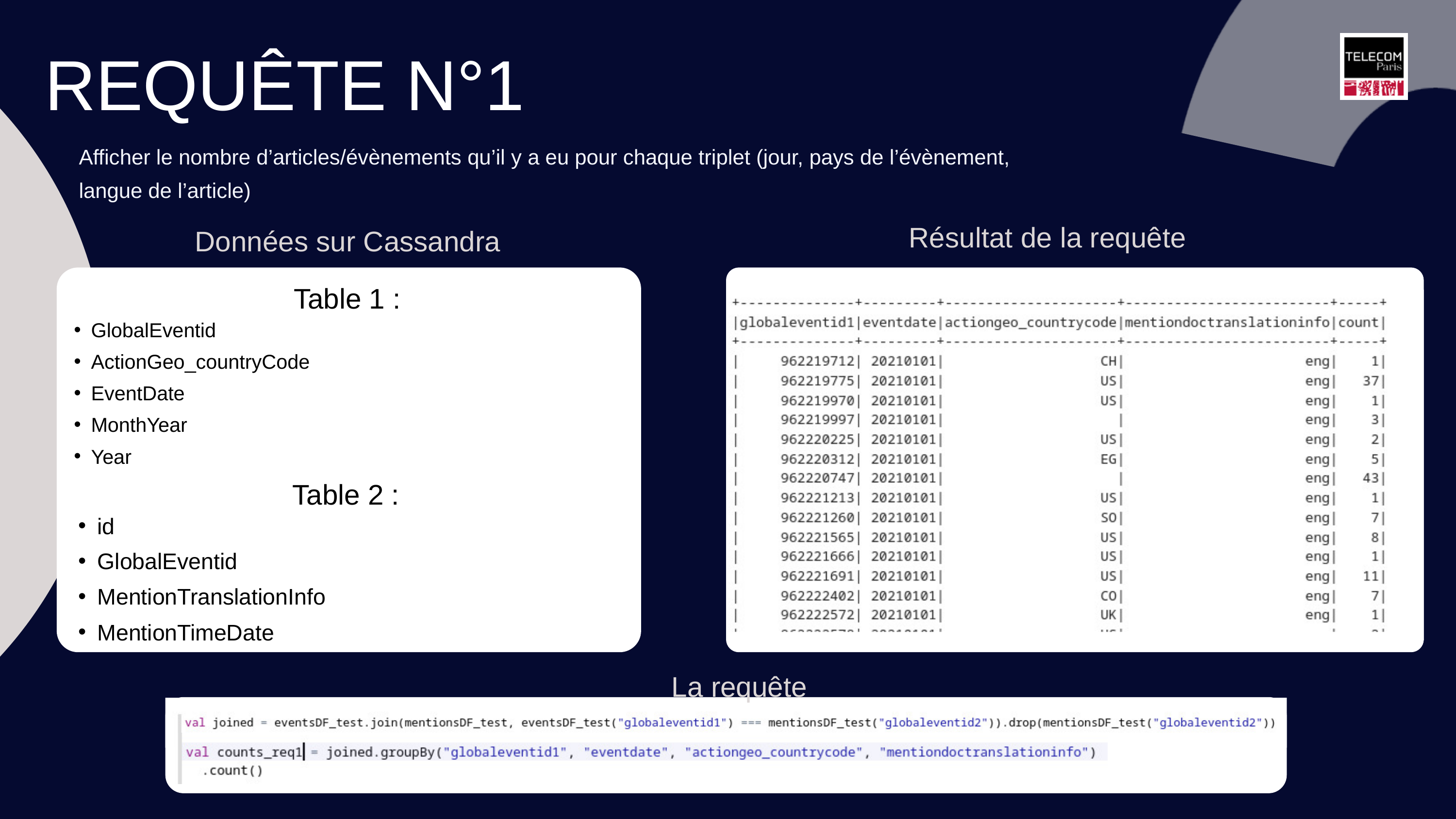

REQUÊTE N°1
Afficher le nombre d’articles/évènements qu’il y a eu pour chaque triplet (jour, pays de l’évènement,
langue de l’article)
Résultat de la requête
Données sur Cassandra

Table 1 :
Table 1 :

GlobalEventid
ActionGeo_countryCode
EventDate
MonthYear
Year

Table 2 :
id
GlobalEventid
MentionTranslationInfo
MentionTimeDate
La requête